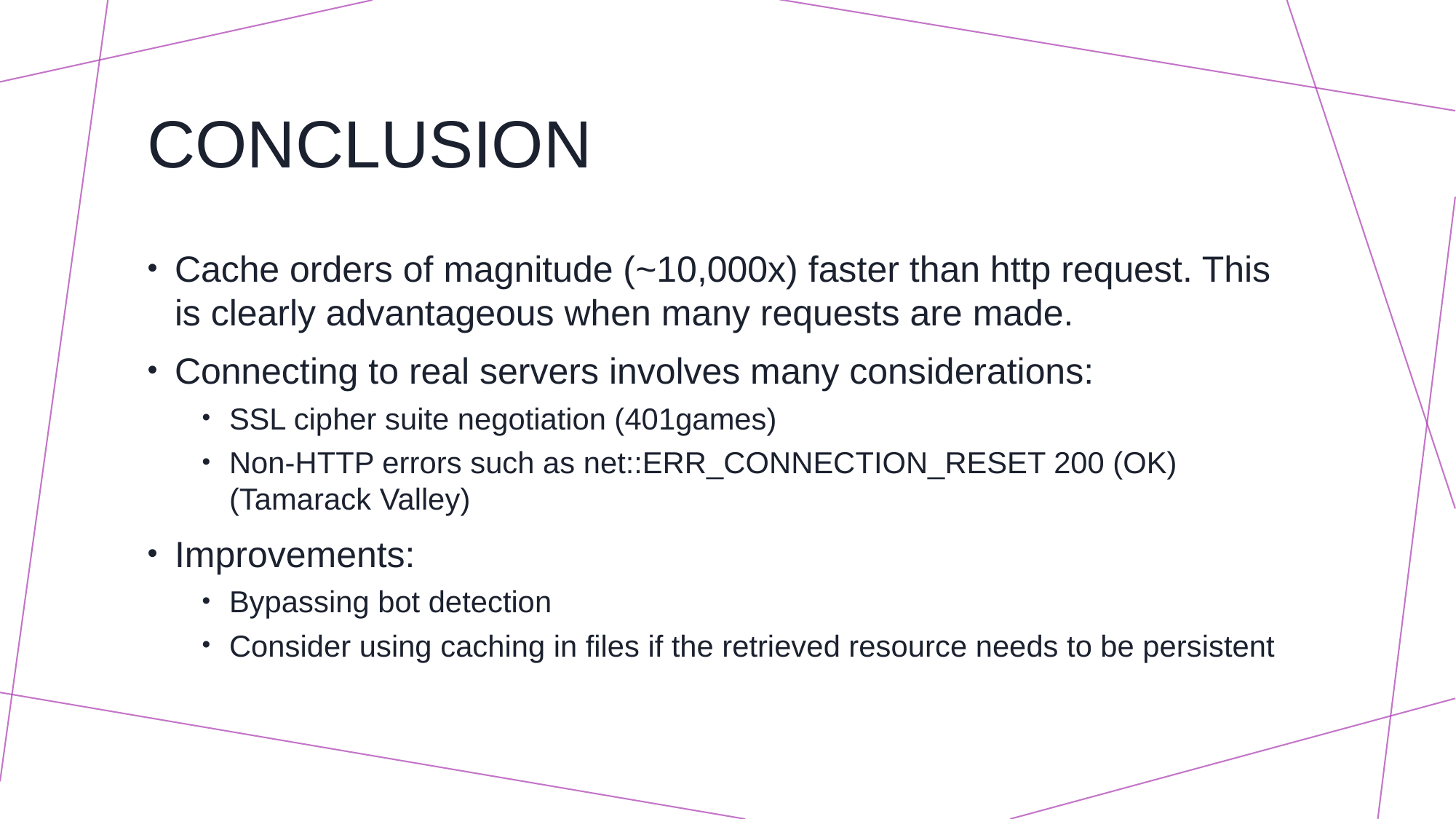

# Conclusion
Cache orders of magnitude (~10,000x) faster than http request. This is clearly advantageous when many requests are made.
Connecting to real servers involves many considerations:
SSL cipher suite negotiation (401games)
Non-HTTP errors such as net::ERR_CONNECTION_RESET 200 (OK) (Tamarack Valley)
Improvements:
Bypassing bot detection
Consider using caching in files if the retrieved resource needs to be persistent